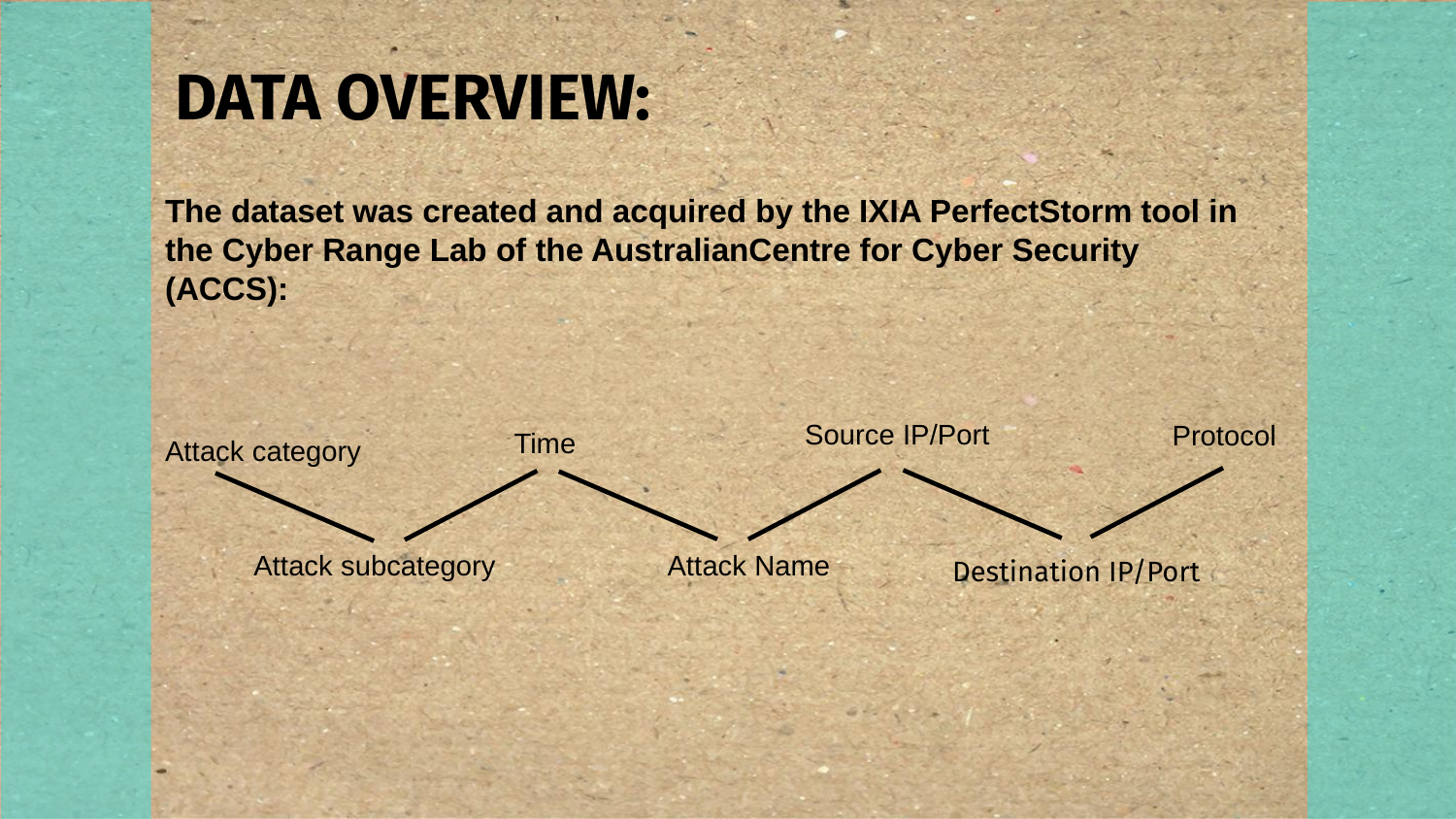

# DATA OVERVIEW:
The dataset was created and acquired by the IXIA PerfectStorm tool in the Cyber Range Lab of the AustralianCentre for Cyber Security (ACCS):
Source IP/Port
Protocol
Time
Attack category
Attack subcategory
Attack Name
Destination IP/Port